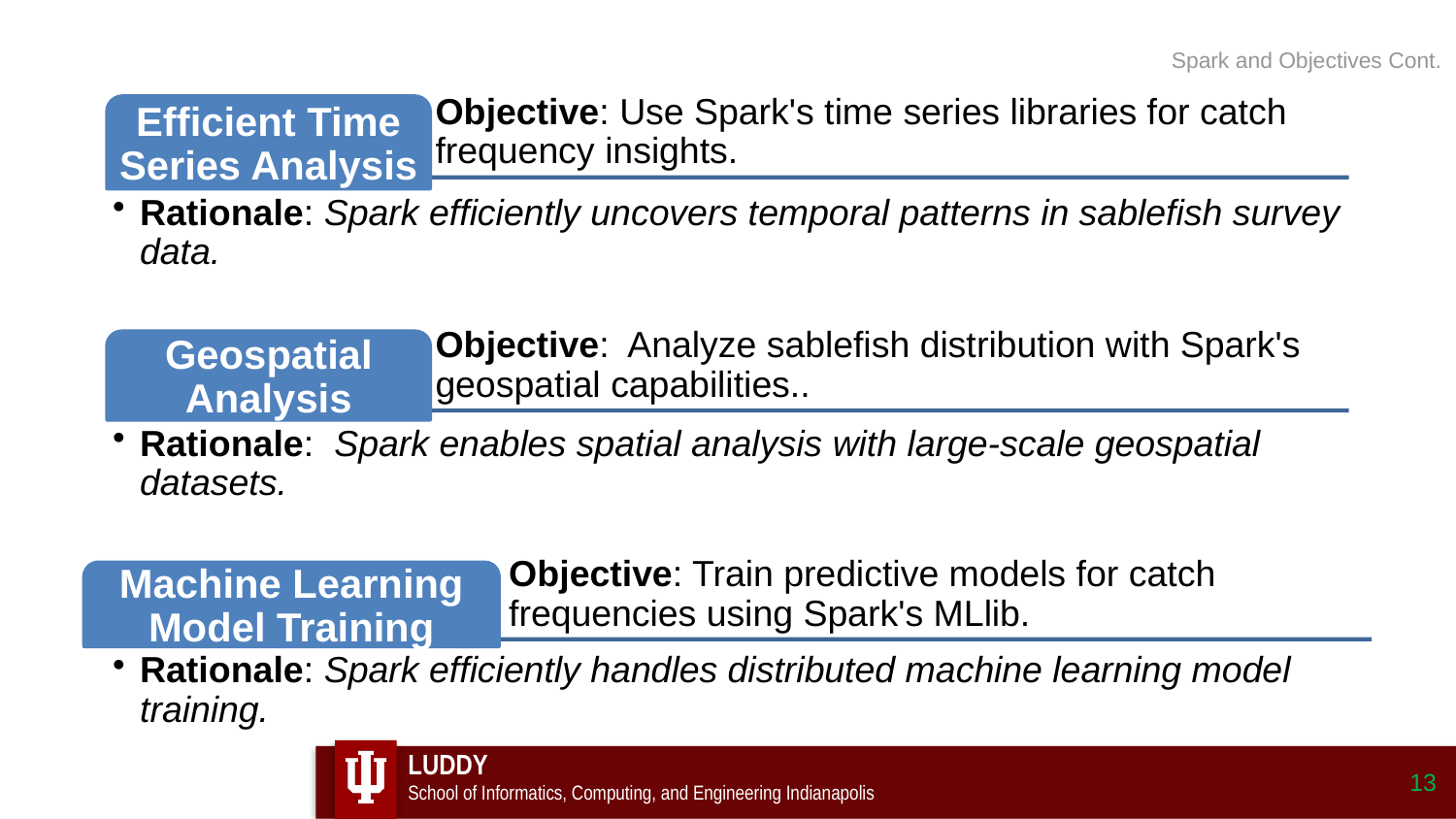

Spark and Objectives Cont.
Objective: Use Spark's time series libraries for catch frequency insights.
Efficient Time Series Analysis
Rationale: Spark efficiently uncovers temporal patterns in sablefish survey data.
Objective:  Analyze sablefish distribution with Spark's geospatial capabilities..
Geospatial Analysis
Rationale:  Spark enables spatial analysis with large-scale geospatial datasets.
Objective: Train predictive models for catch frequencies using Spark's MLlib.
Machine Learning Model Training
Rationale: Spark efficiently handles distributed machine learning model training.